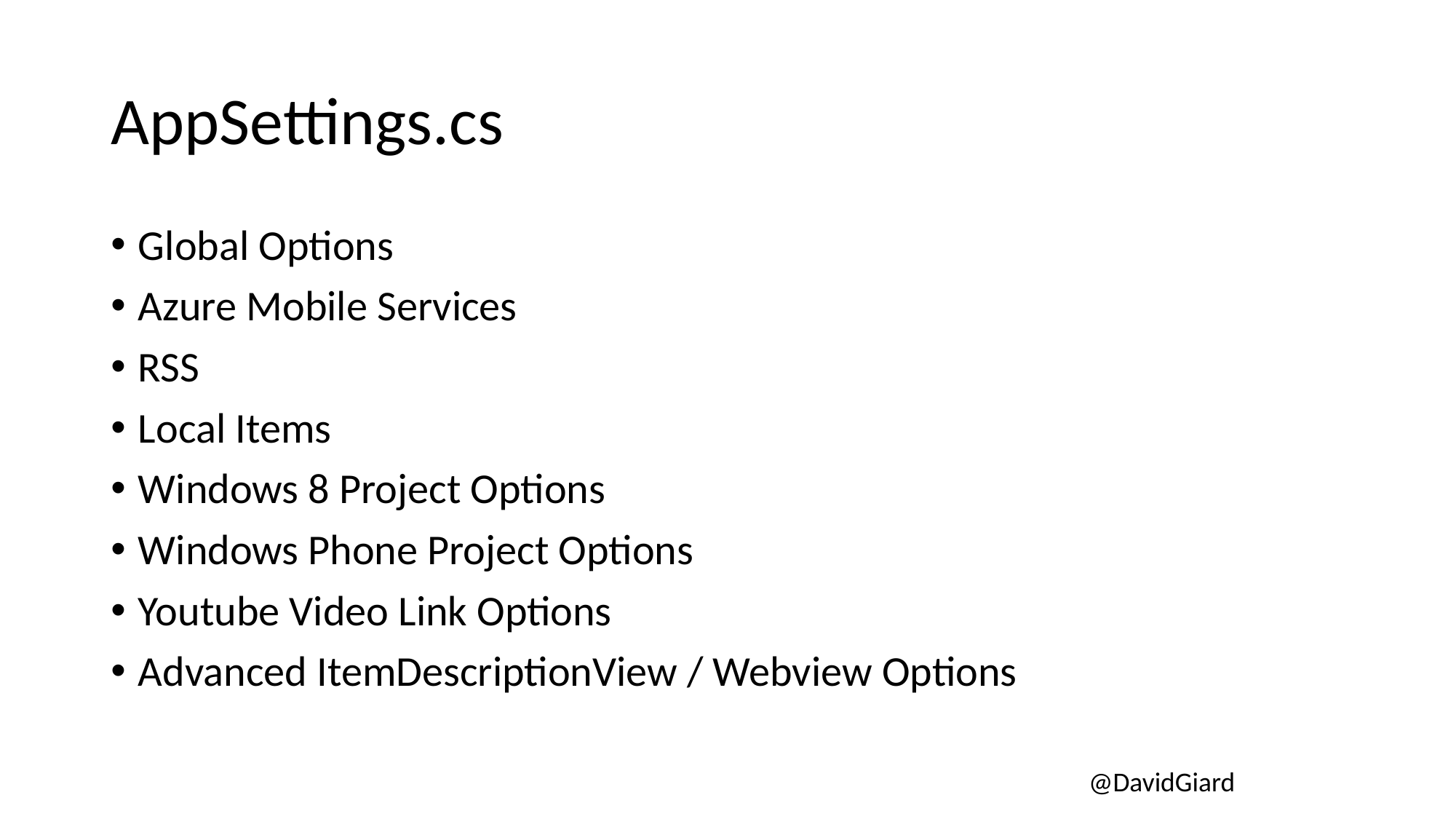

# AppSettings.cs
Global Options
Azure Mobile Services
RSS
Local Items
Windows 8 Project Options
Windows Phone Project Options
Youtube Video Link Options
Advanced ItemDescriptionView / Webview Options